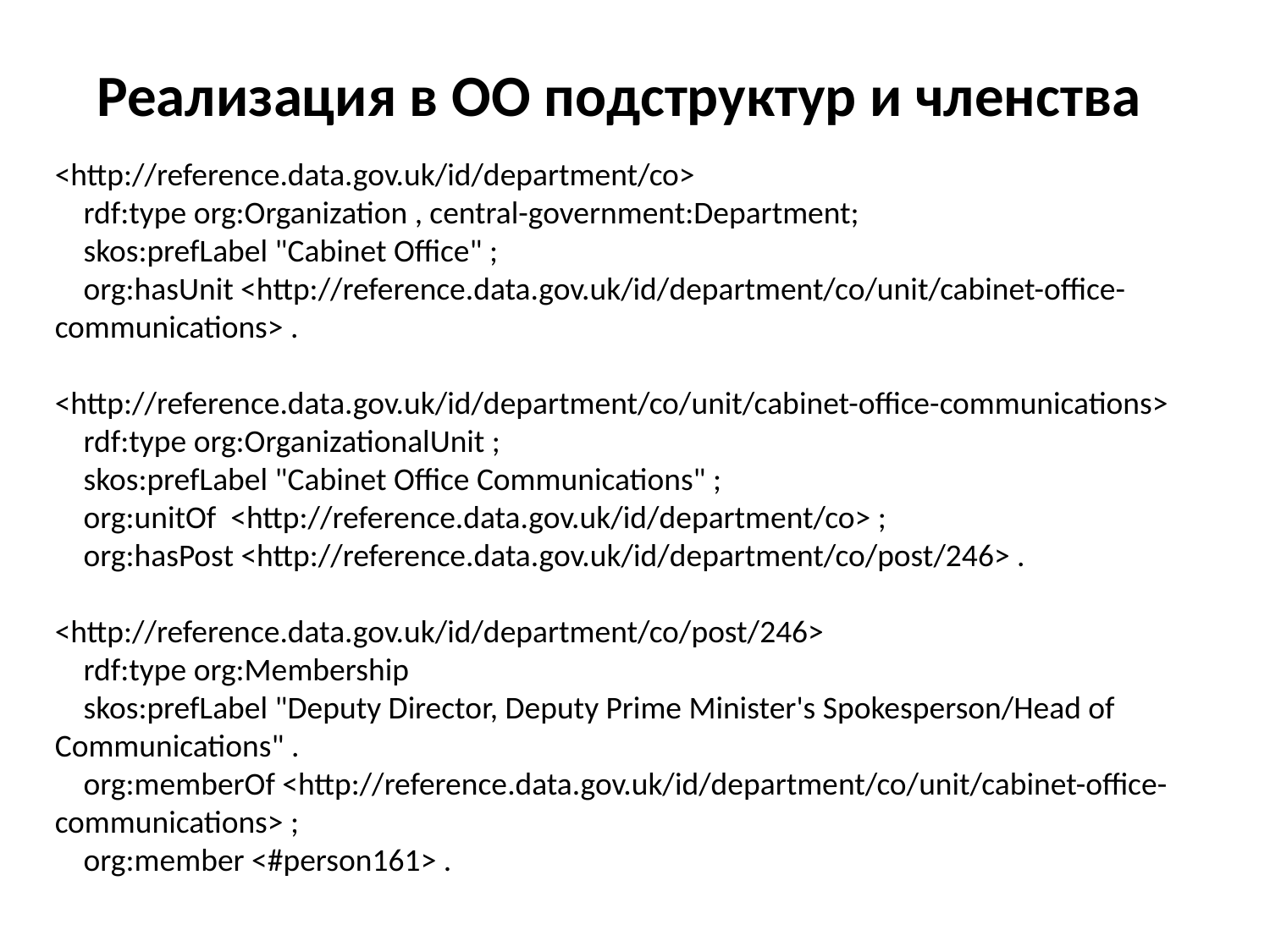

# Реализация в OO подструктур и членства
<http://reference.data.gov.uk/id/department/co>
    rdf:type org:Organization , central-government:Department;
    skos:prefLabel "Cabinet Office" ;
    org:hasUnit <http://reference.data.gov.uk/id/department/co/unit/cabinet-office-communications> .

<http://reference.data.gov.uk/id/department/co/unit/cabinet-office-communications>
    rdf:type org:OrganizationalUnit ;
    skos:prefLabel "Cabinet Office Communications" ;
    org:unitOf  <http://reference.data.gov.uk/id/department/co> ;
    org:hasPost <http://reference.data.gov.uk/id/department/co/post/246> .

<http://reference.data.gov.uk/id/department/co/post/246>
    rdf:type org:Membership
    skos:prefLabel "Deputy Director, Deputy Prime Minister's Spokesperson/Head of Communications" .
    org:memberOf <http://reference.data.gov.uk/id/department/co/unit/cabinet-office-communications> ;
    org:member <#person161> .